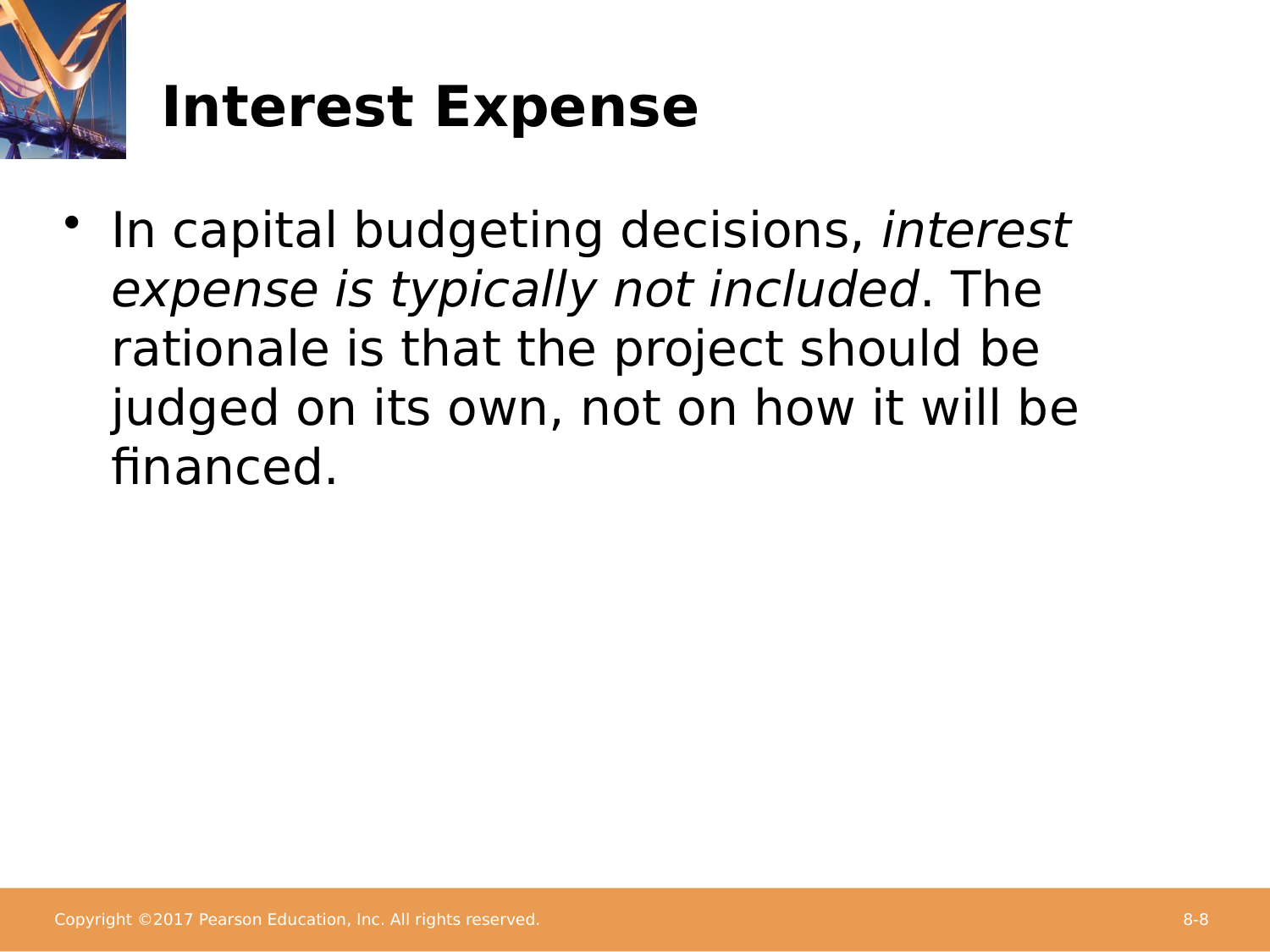

# Interest Expense
In capital budgeting decisions, interest expense is typically not included. The rationale is that the project should be judged on its own, not on how it will be financed.